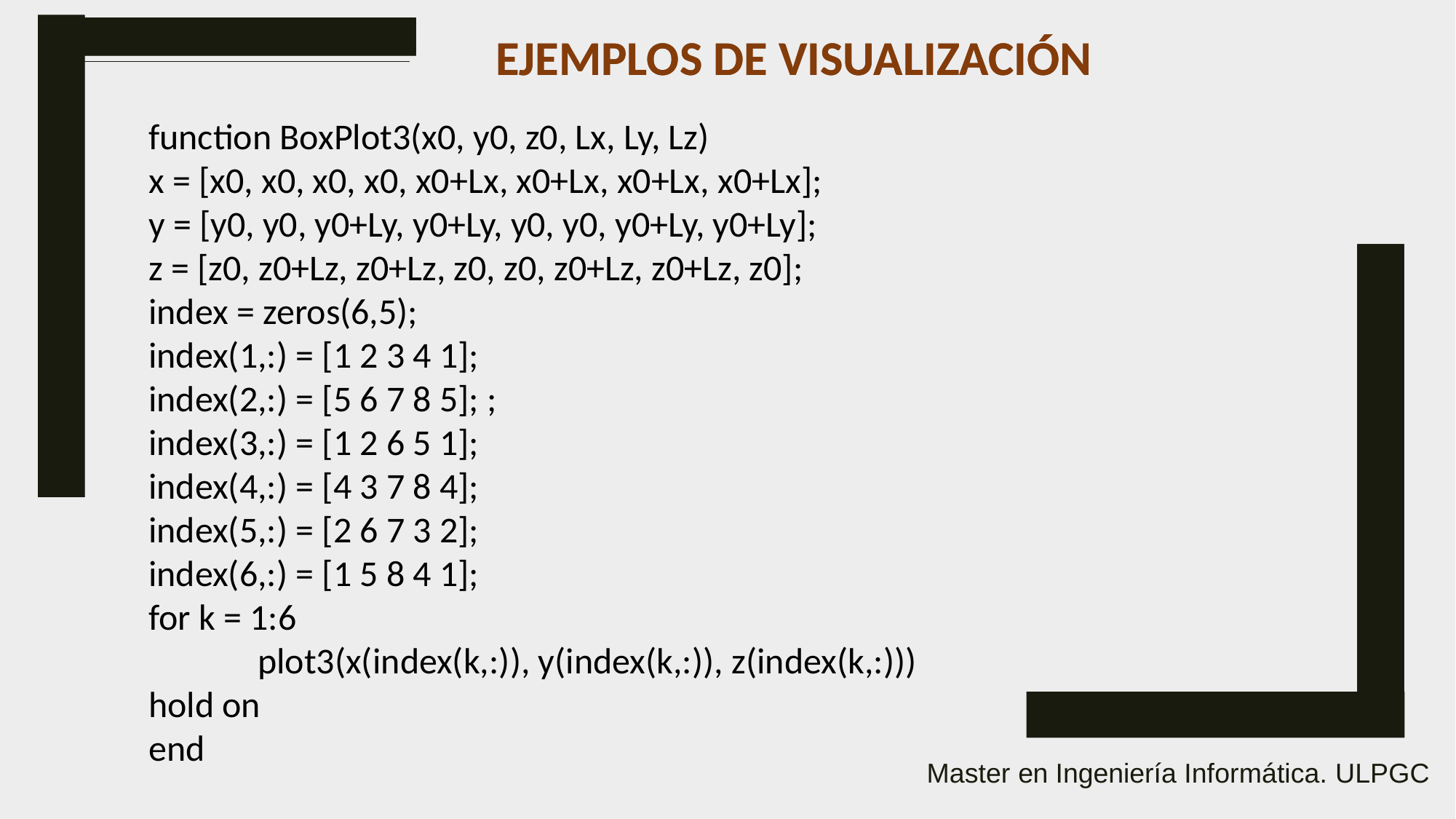

EJEMPLOS DE VISUALIZACIÓN
EJEMPLOS DE VISUALIZACIÓN

function BoxPlot3(x0, y0, z0, Lx, Ly, Lz)
x = [x0, x0, x0, x0, x0+Lx, x0+Lx, x0+Lx, x0+Lx];
y = [y0, y0, y0+Ly, y0+Ly, y0, y0, y0+Ly, y0+Ly];
z = [z0, z0+Lz, z0+Lz, z0, z0, z0+Lz, z0+Lz, z0];
index = zeros(6,5);
index(1,:) = [1 2 3 4 1];
index(2,:) = [5 6 7 8 5]; ;
index(3,:) = [1 2 6 5 1];
index(4,:) = [4 3 7 8 4];
index(5,:) = [2 6 7 3 2];
index(6,:) = [1 5 8 4 1];
for k = 1:6
	plot3(x(index(k,:)), y(index(k,:)), z(index(k,:)))
hold on
end